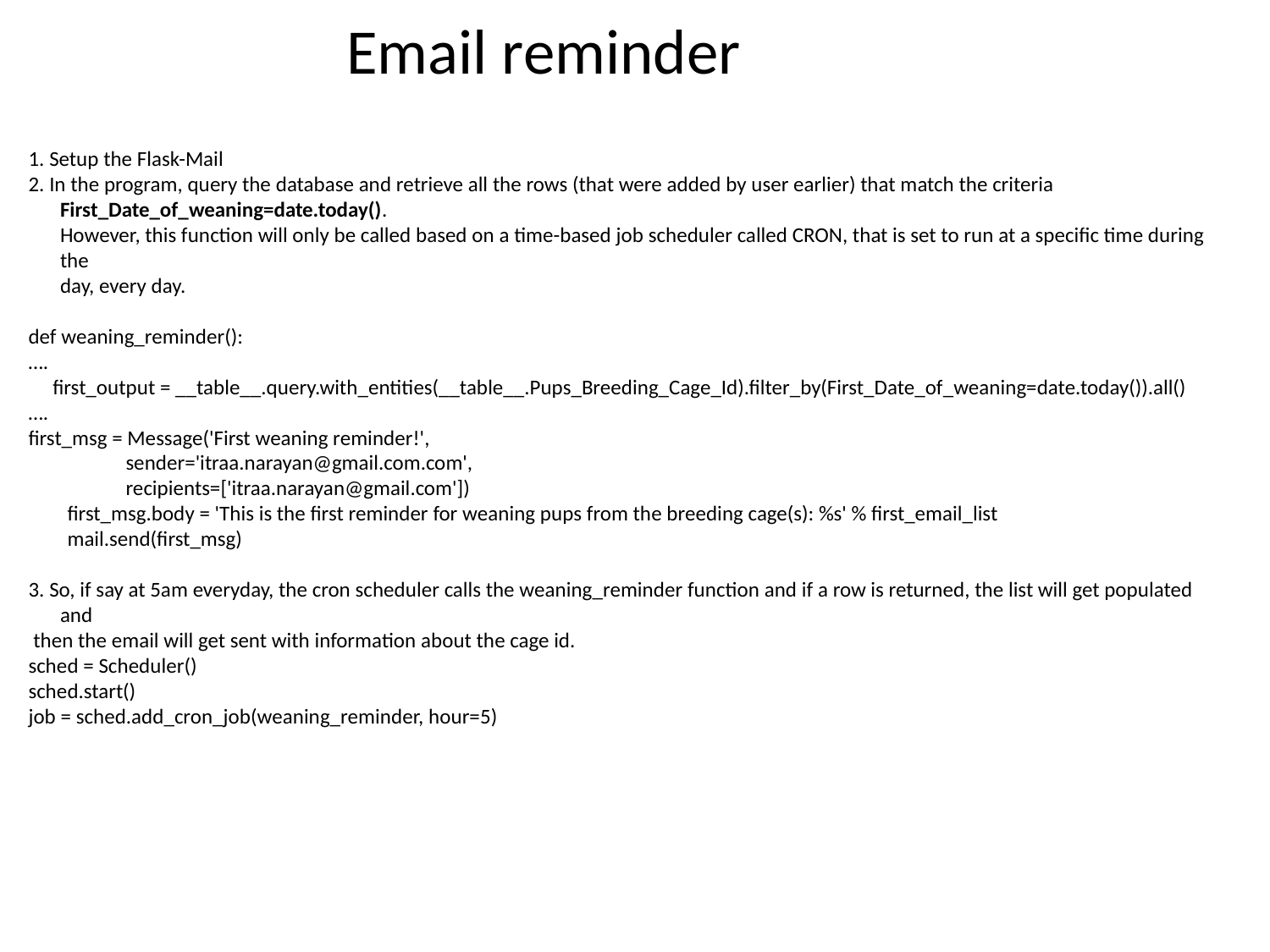

Email reminder

1. Setup the Flask-Mail
2. In the program, query the database and retrieve all the rows (that were added by user earlier) that match the criteria
	First_Date_of_weaning=date.today().
	However, this function will only be called based on a time-based job scheduler called CRON, that is set to run at a specific time during the
	day, every day.

def weaning_reminder():
….
     first_output = __table__.query.with_entities(__table__.Pups_Breeding_Cage_Id).filter_by(First_Date_of_weaning=date.today()).all()
….
first_msg = Message('First weaning reminder!',
                    sender='itraa.narayan@gmail.com.com',
                    recipients=['itraa.narayan@gmail.com'])
        first_msg.body = 'This is the first reminder for weaning pups from the breeding cage(s): %s' % first_email_list
        mail.send(first_msg)

3. So, if say at 5am everyday, the cron scheduler calls the weaning_reminder function and if a row is returned, the list will get populated and
 then the email will get sent with information about the cage id.
sched = Scheduler()
sched.start()
job = sched.add_cron_job(weaning_reminder, hour=5)